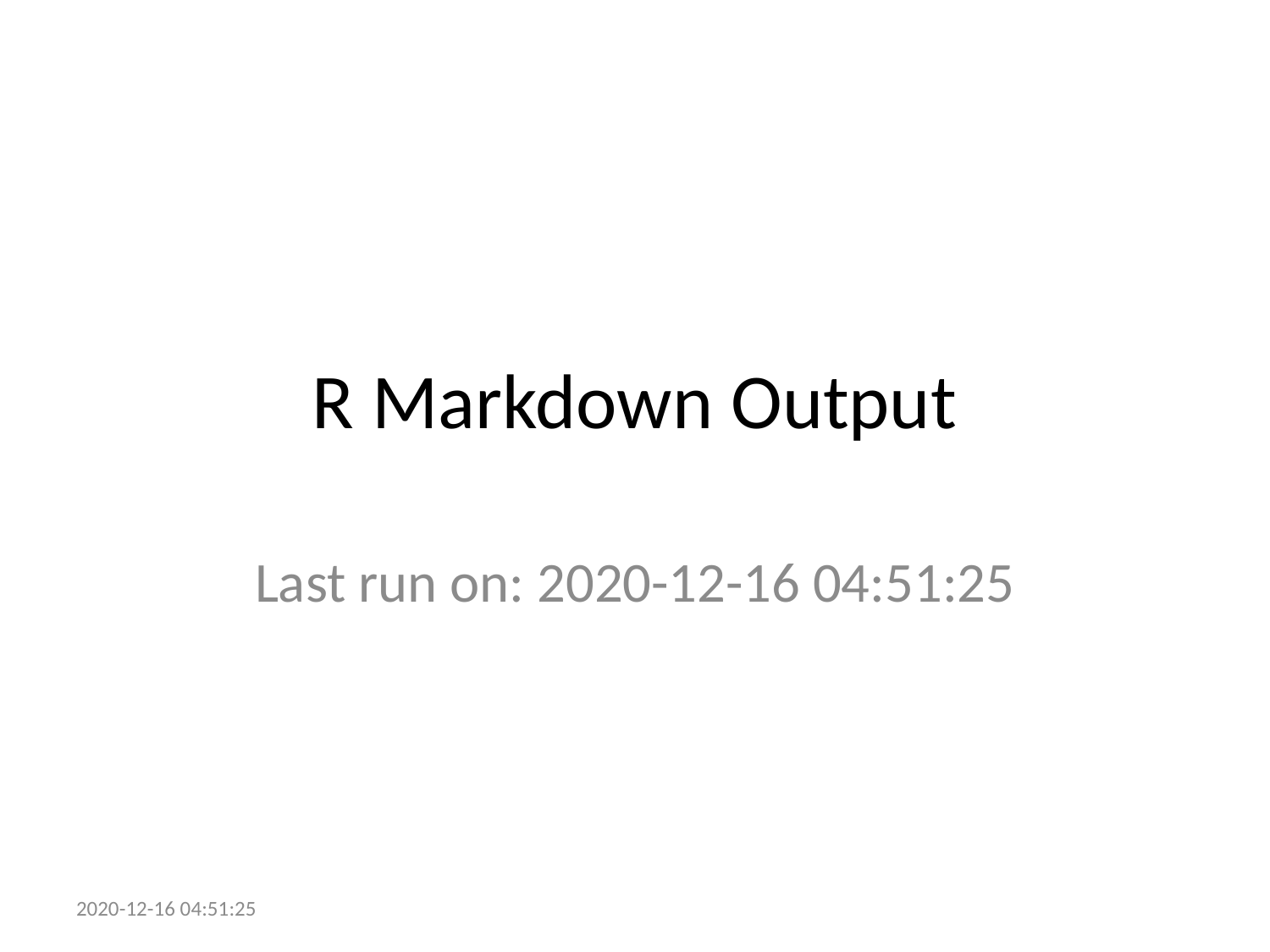

# R Markdown Output
Last run on: 2020-12-16 04:51:25
2020-12-16 04:51:25